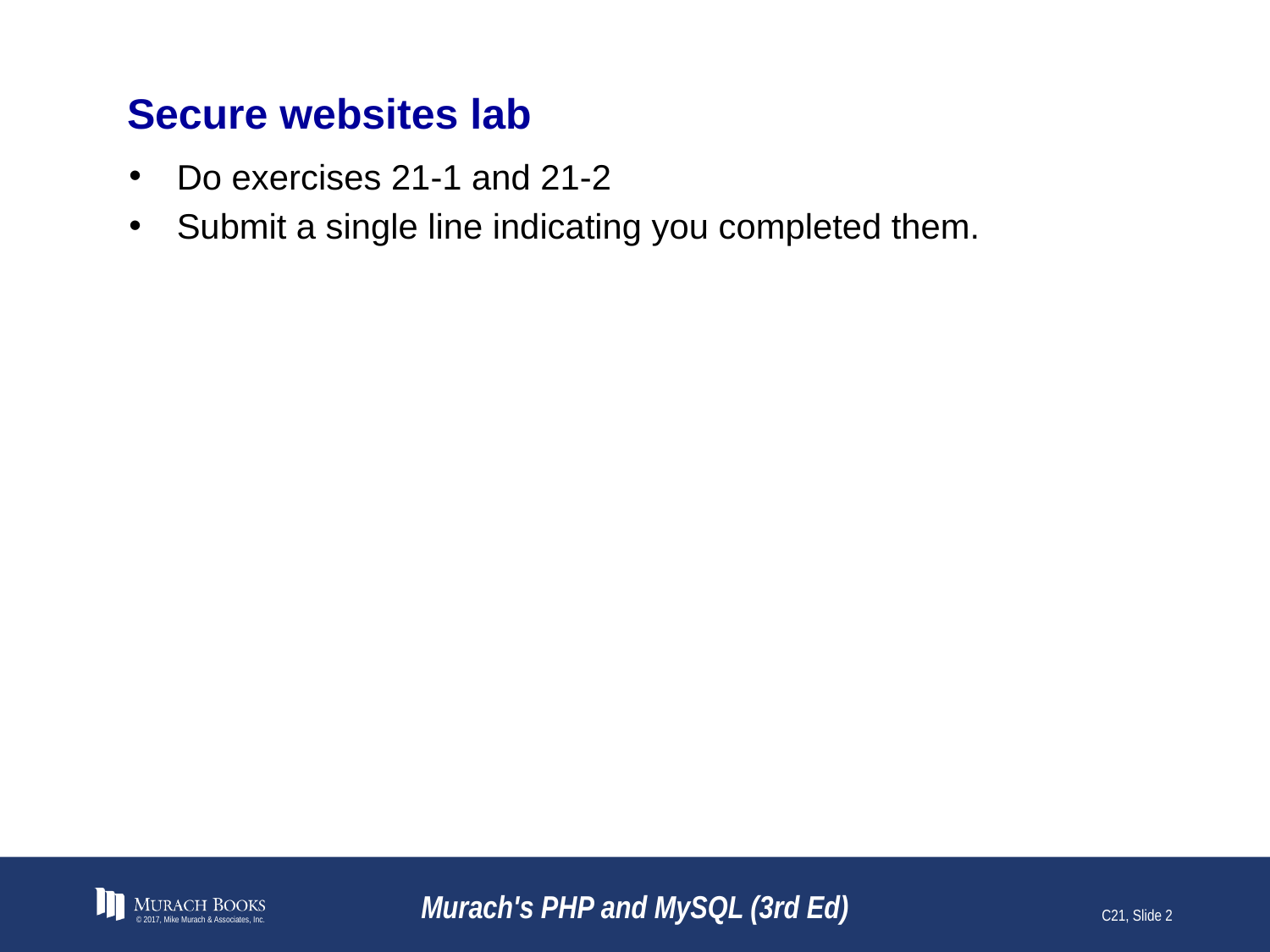

# Secure websites lab
Do exercises 21-1 and 21-2
Submit a single line indicating you completed them.
© 2017, Mike Murach & Associates, Inc.
Murach's PHP and MySQL (3rd Ed)

C21, Slide 2